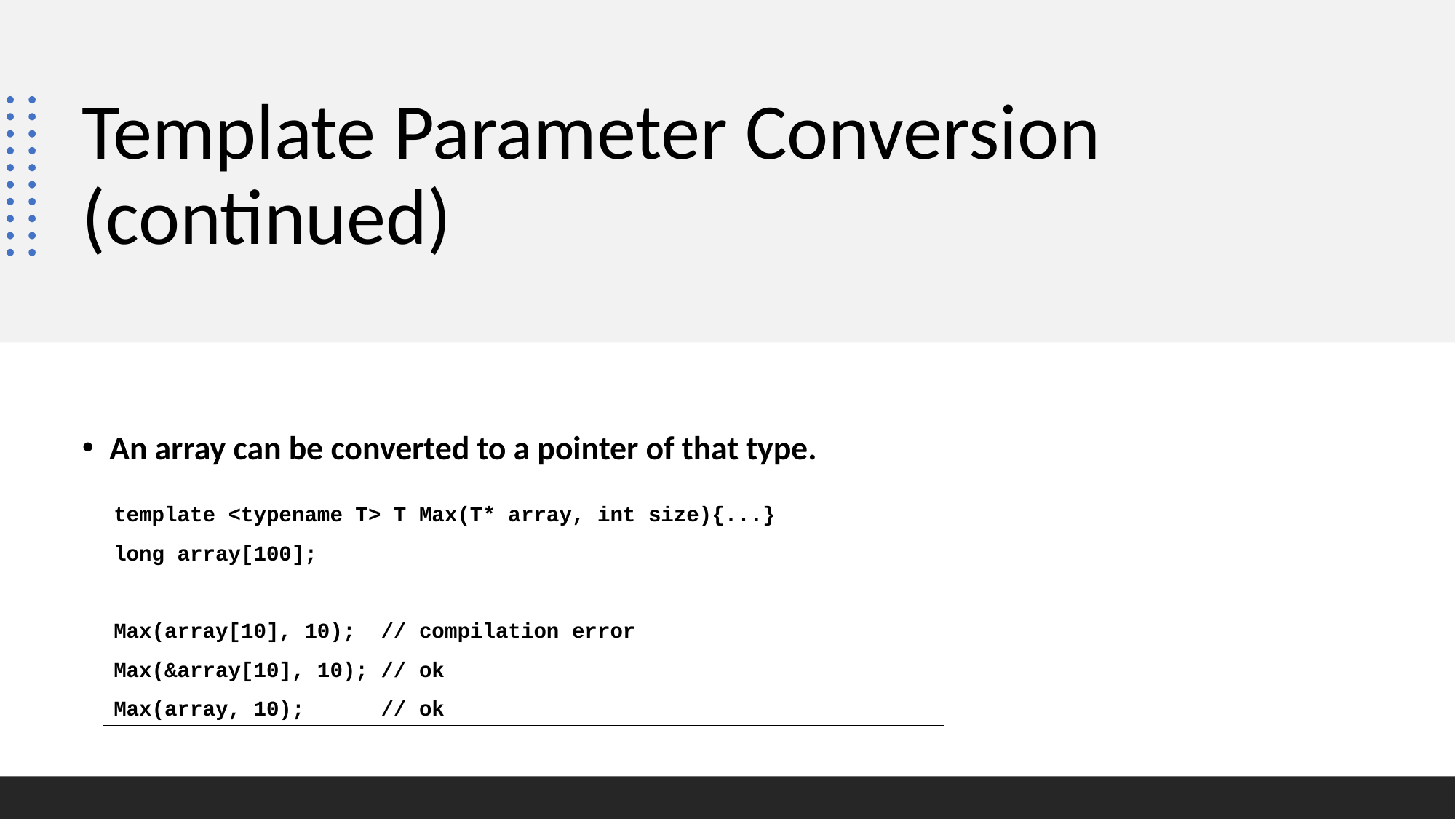

# Template Parameter Conversion (continued)

An array can be converted to a pointer of that type.

template <typename T> T Max(T* array, int size){...}
long array[100];

Max(array[10], 10);  // compilation error
Max(&array[10], 10); // ok
Max(array, 10);      // ok